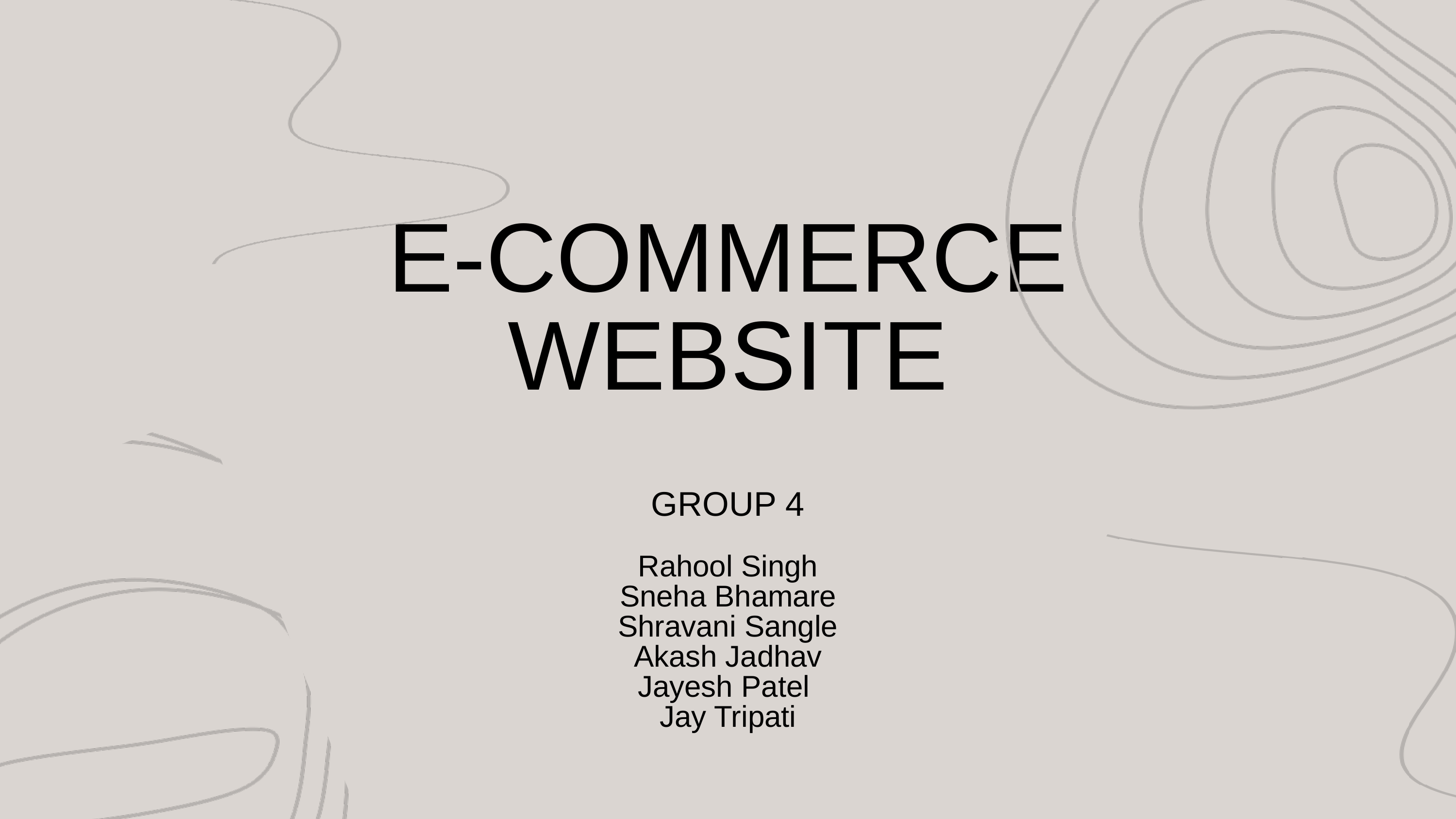

E-COMMERCE WEBSITE

GROUP 4

Rahool Singh
Sneha Bhamare
Shravani Sangle
Akash Jadhav
Jayesh Patel
Jay Tripati